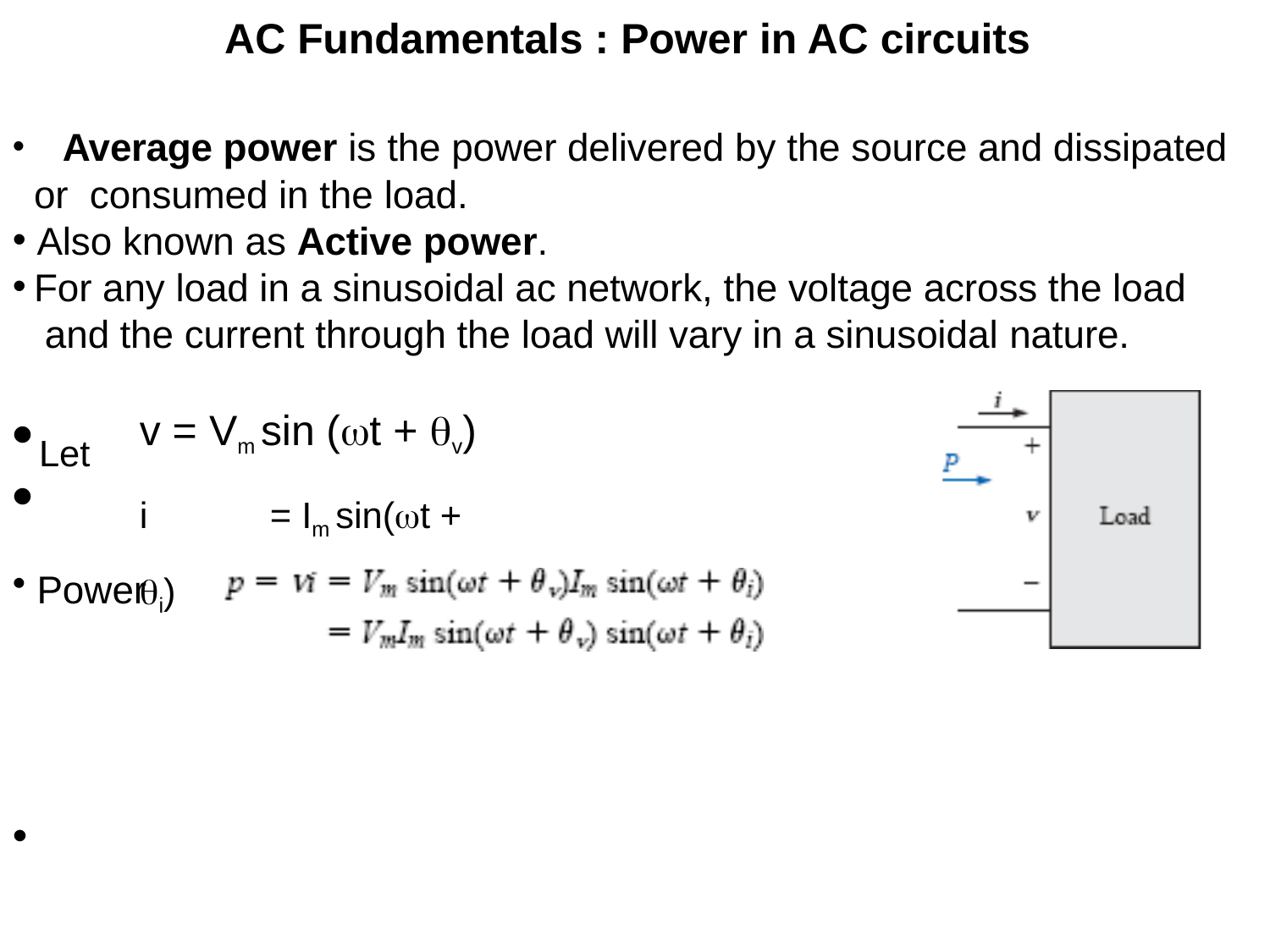

# AC Fundamentals : Power in AC circuits
	Average power is the power delivered by the source and dissipated or  consumed in the load.
Also known as Active power.
For any load in a sinusoidal ac network, the voltage across the load  and the current through the load will vary in a sinusoidal nature.

v = Vm sin (ωt + θv)
i	= Im sin(ωt + θi)
Let
Power

•